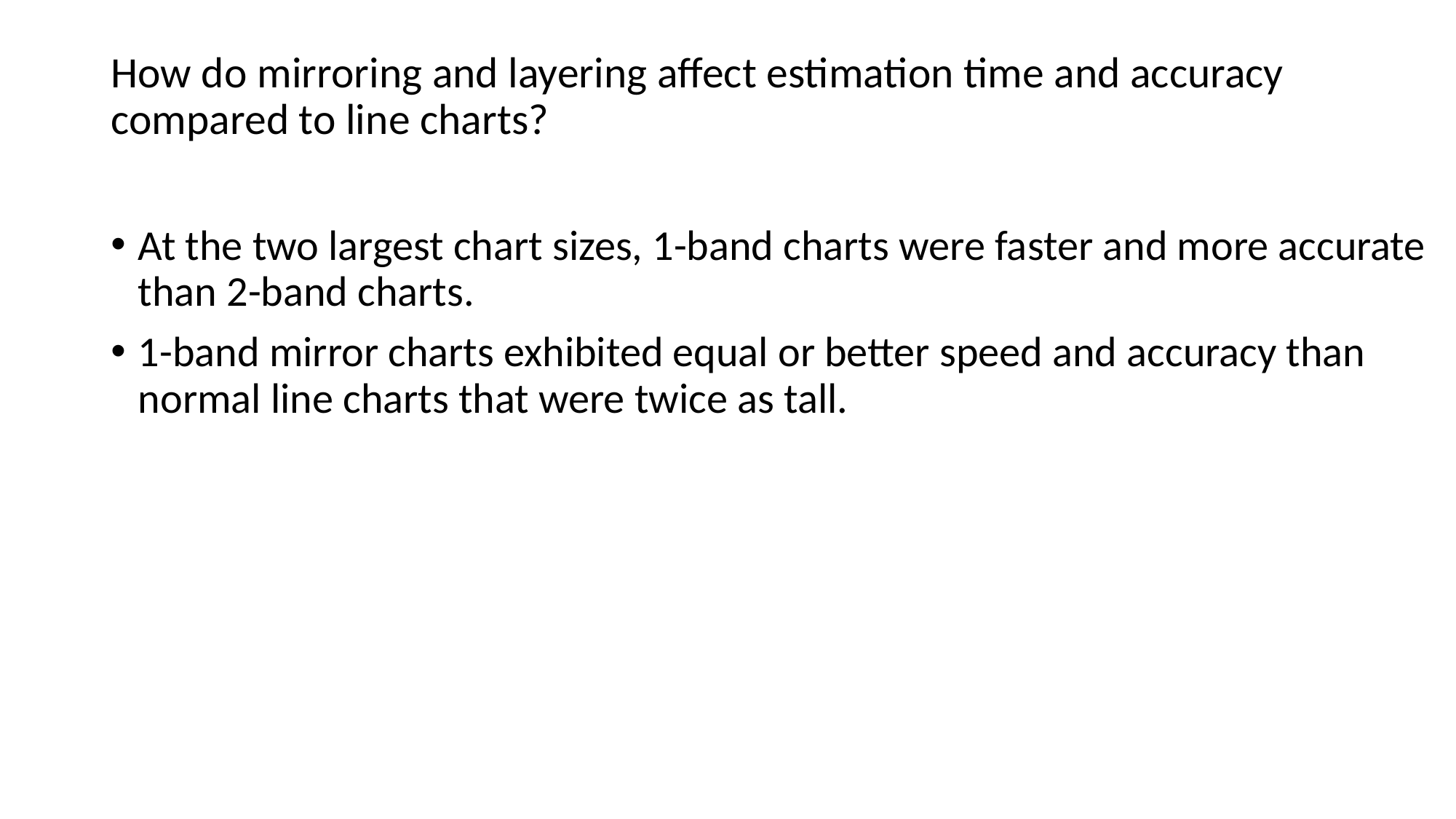

# How do mirroring and layering affect estimation time and accuracy compared to line charts?
At the two largest chart sizes, 1-band charts were faster and more accurate than 2-band charts.
1-band mirror charts exhibited equal or better speed and accuracy than normal line charts that were twice as tall.